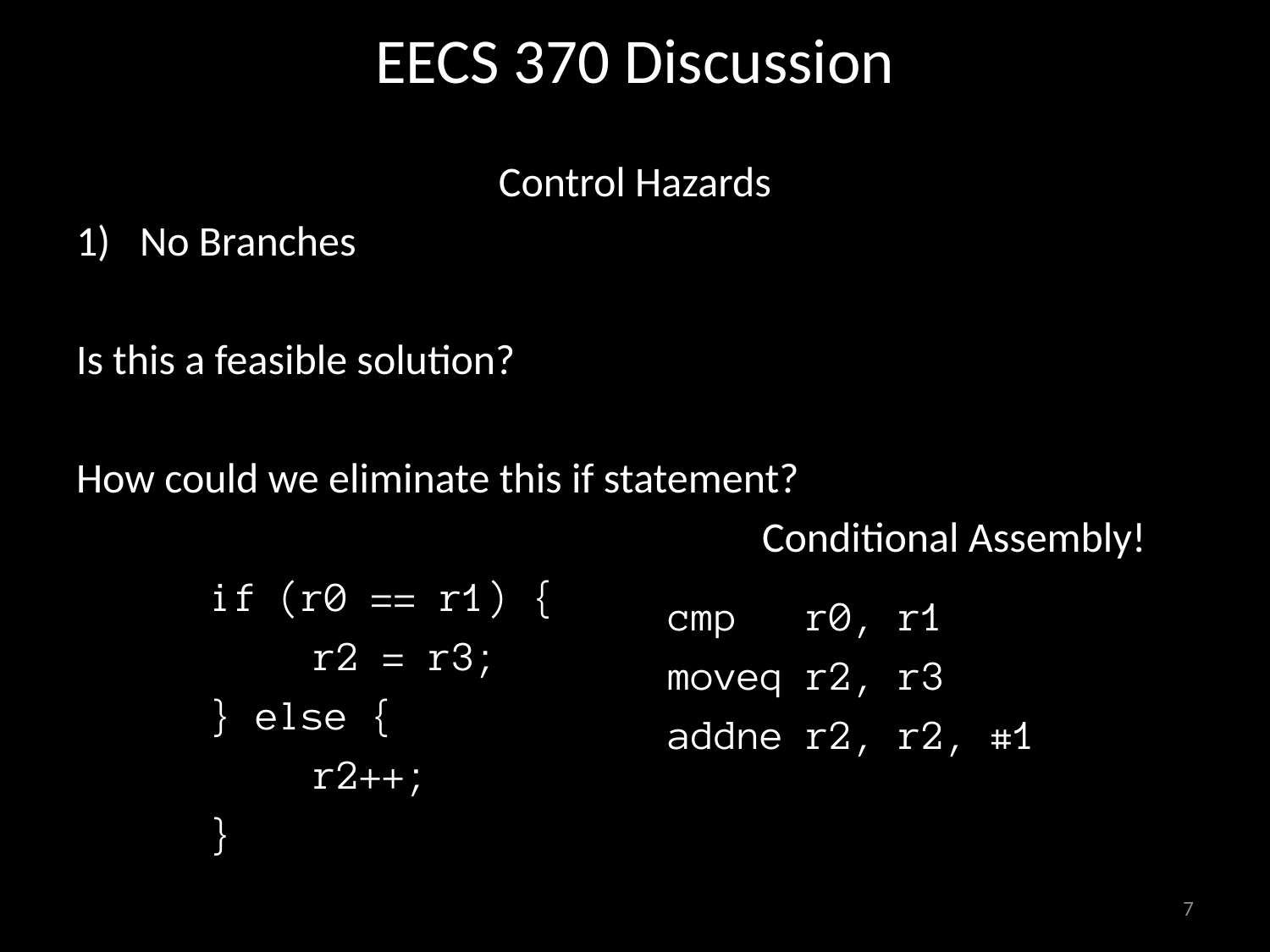

# EECS 370 Discussion
Control Hazards
No Branches

Is this a feasible solution?

How could we eliminate this if statement?
				       Conditional Assembly!
 if (r0 == r1) {
 	r2 = r3;
 } else {
 	r2++;
 }

cmp   r0, r1
moveq r2, r3
addne r2, r2, #1
7